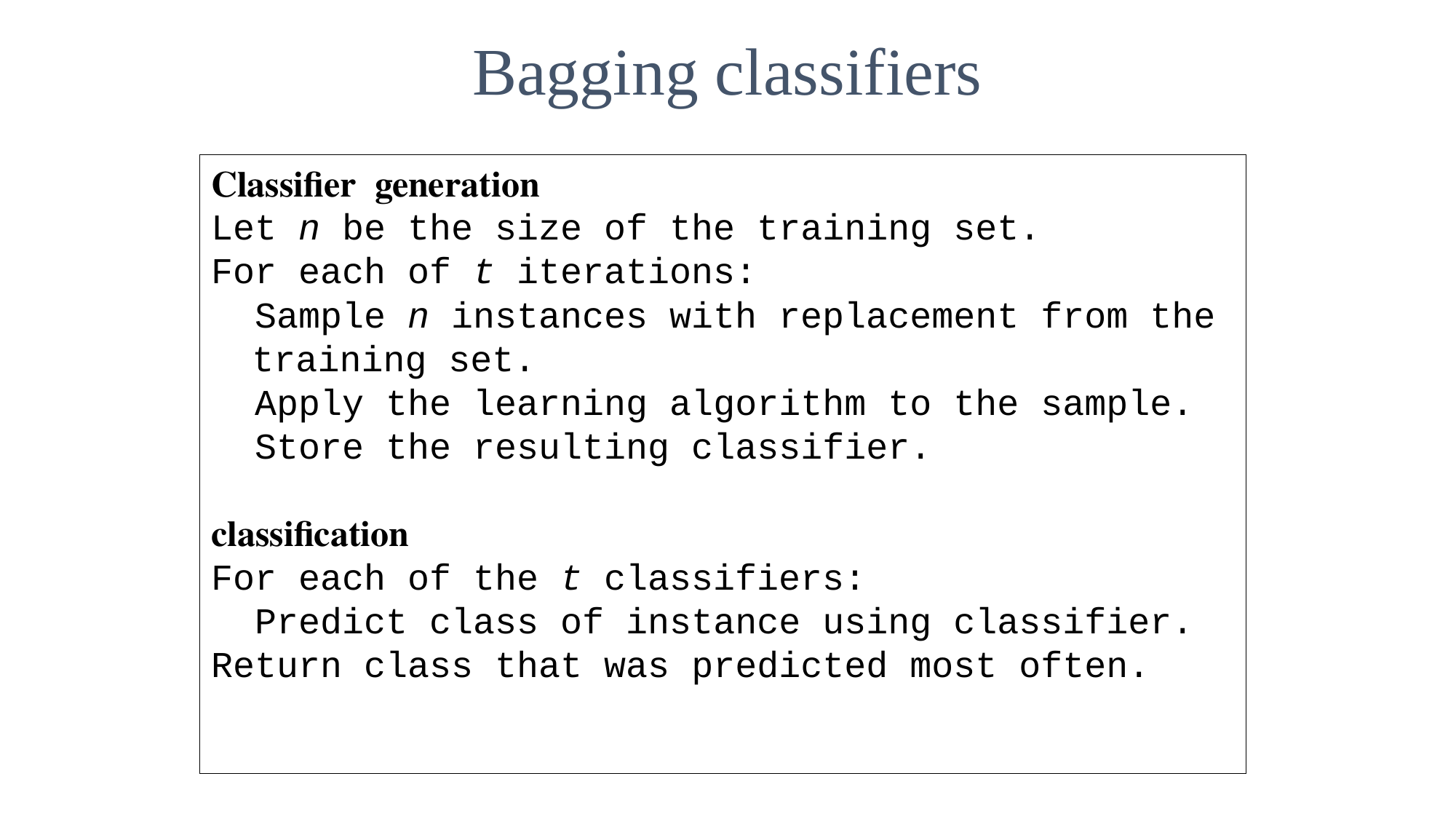

Bagging classifiers
Classifier  generation
Let n be the size of the training set.
For each of t iterations:
  Sample n instances with replacement from the training set.
  Apply the learning algorithm to the sample.
  Store the resulting classifier.

classification
For each of the t classifiers:
  Predict class of instance using classifier.
Return class that was predicted most often.